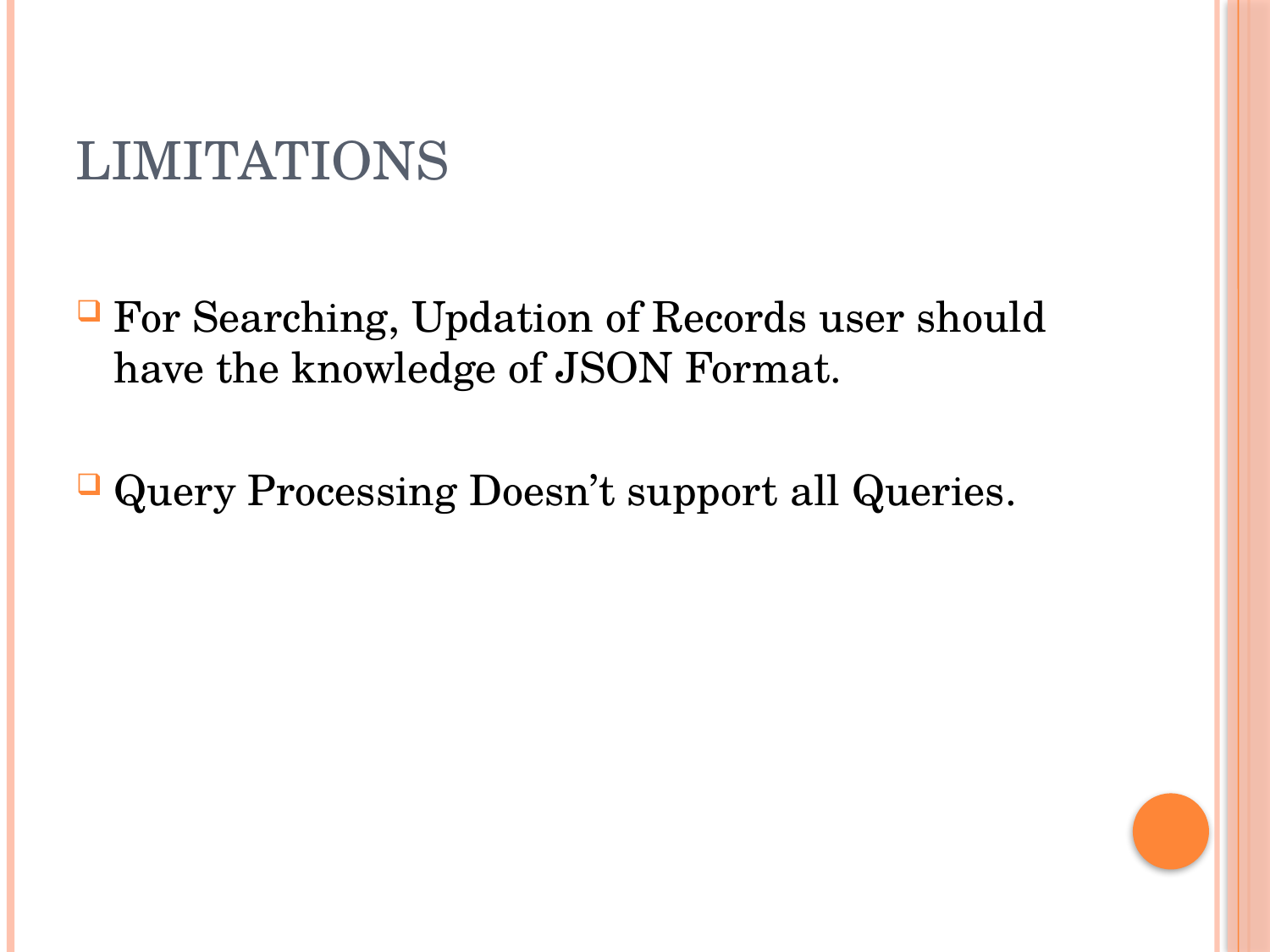

# Limitations

For Searching, Updation of Records user should have the knowledge of JSON Format.

Query Processing Doesn’t support all Queries.